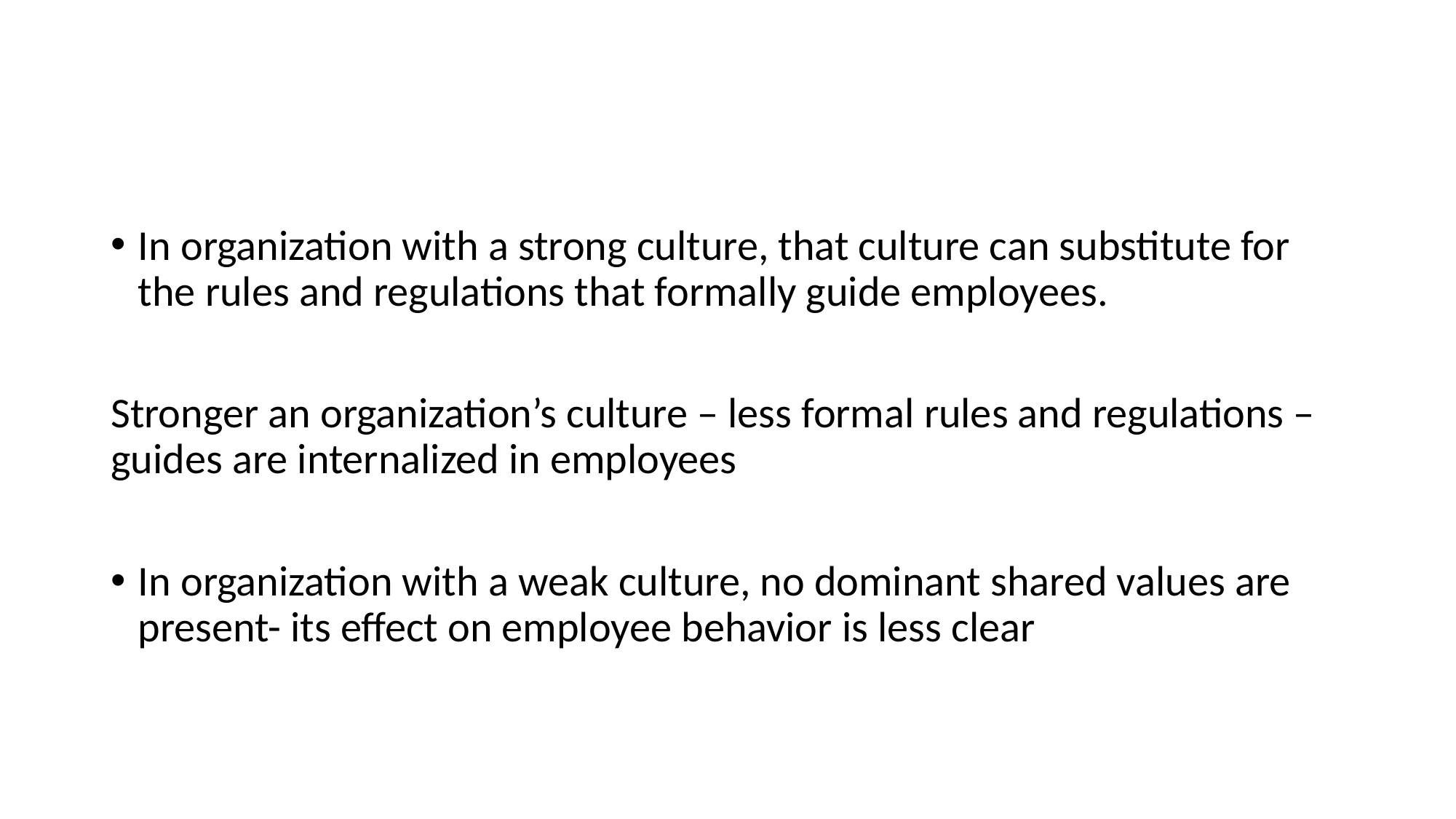

#
In organization with a strong culture, that culture can substitute for the rules and regulations that formally guide employees.

Stronger an organization’s culture – less formal rules and regulations – guides are internalized in employees

In organization with a weak culture, no dominant shared values are present- its effect on employee behavior is less clear